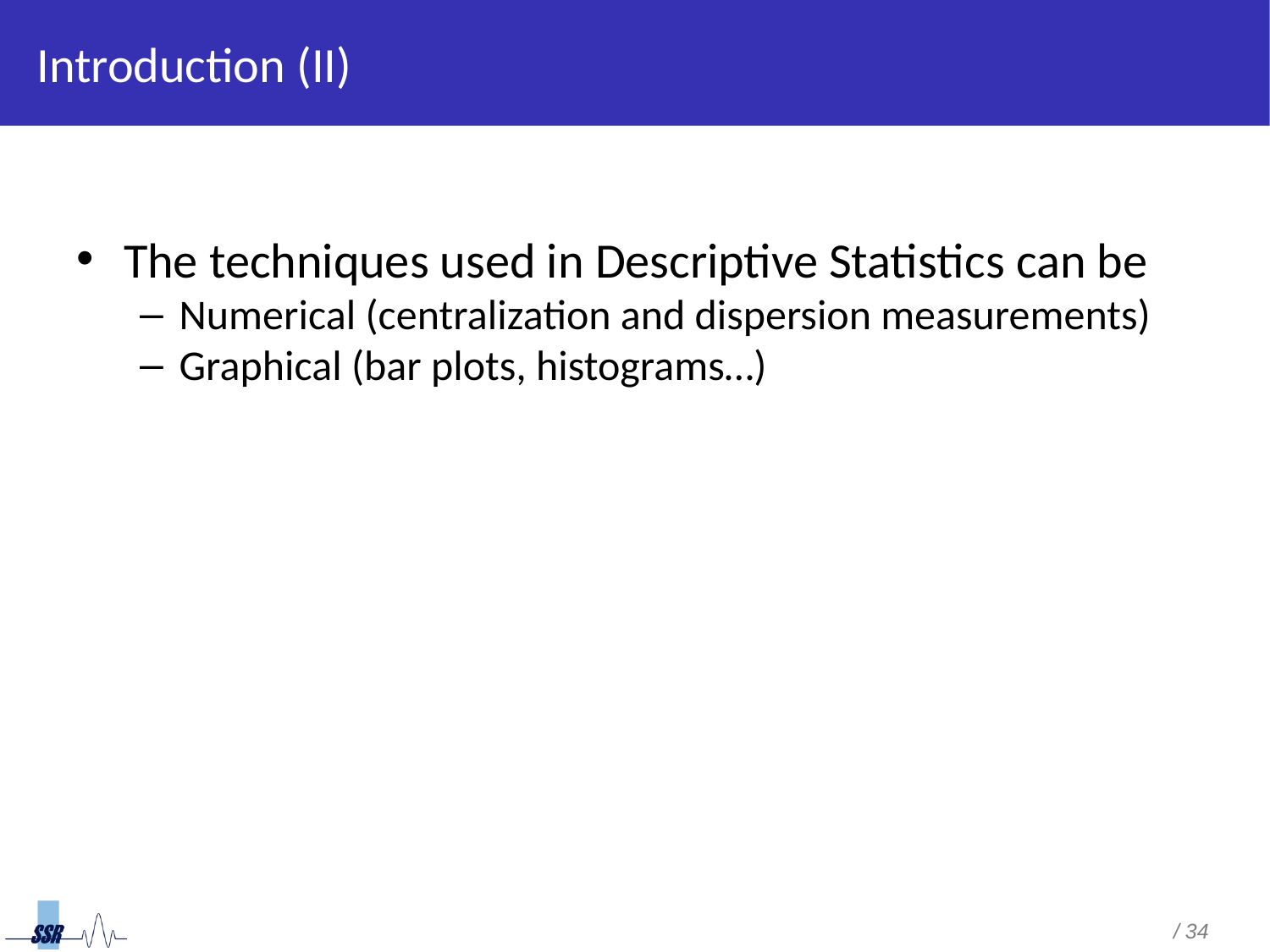

Introduction (II)
The techniques used in Descriptive Statistics can be
Numerical (centralization and dispersion measurements)
Graphical (bar plots, histograms…)